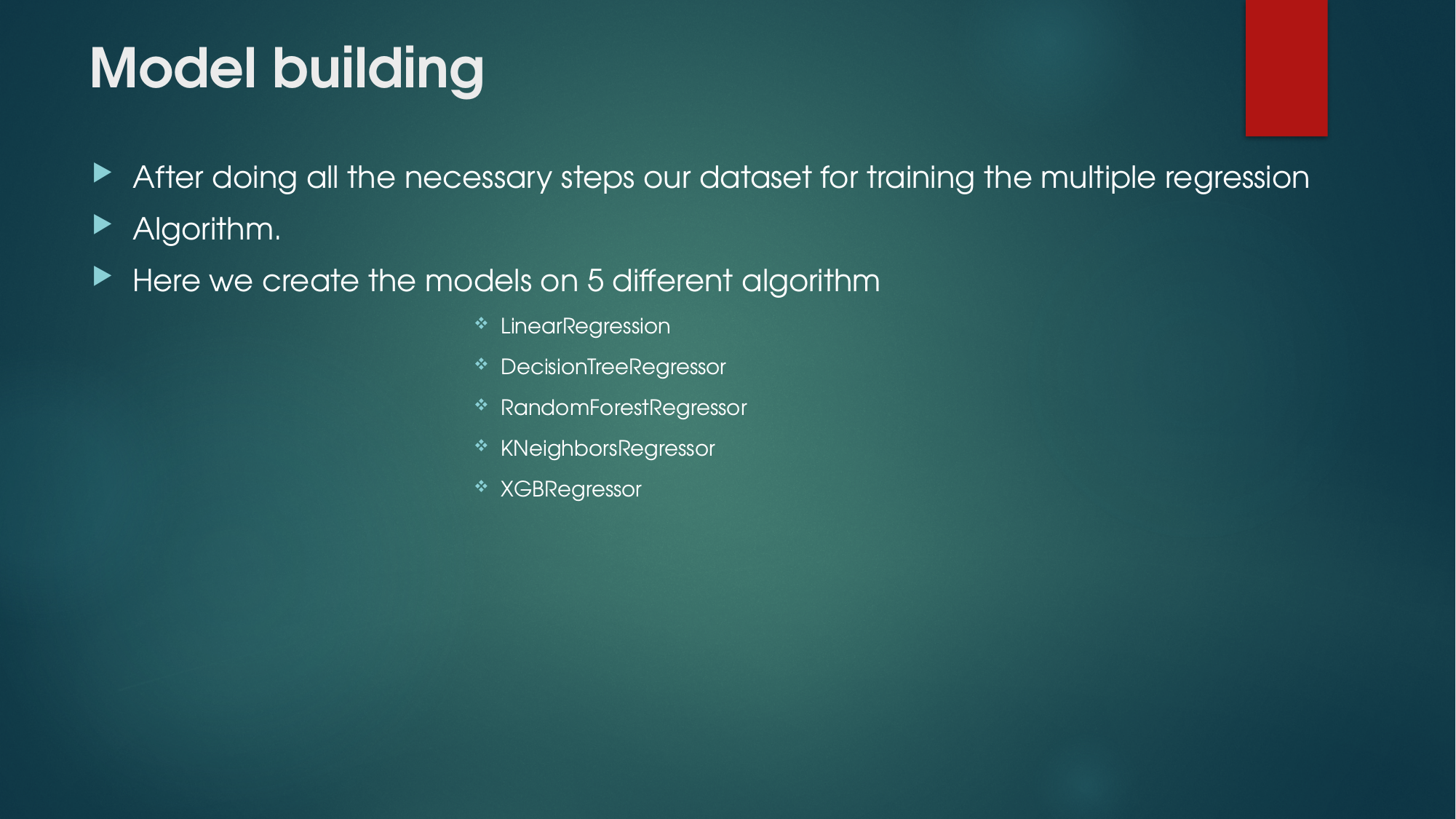

# Model building
After doing all the necessary steps our dataset for training the multiple regression
Algorithm.
Here we create the models on 5 different algorithm
LinearRegression
DecisionTreeRegressor
RandomForestRegressor
KNeighborsRegressor
XGBRegressor